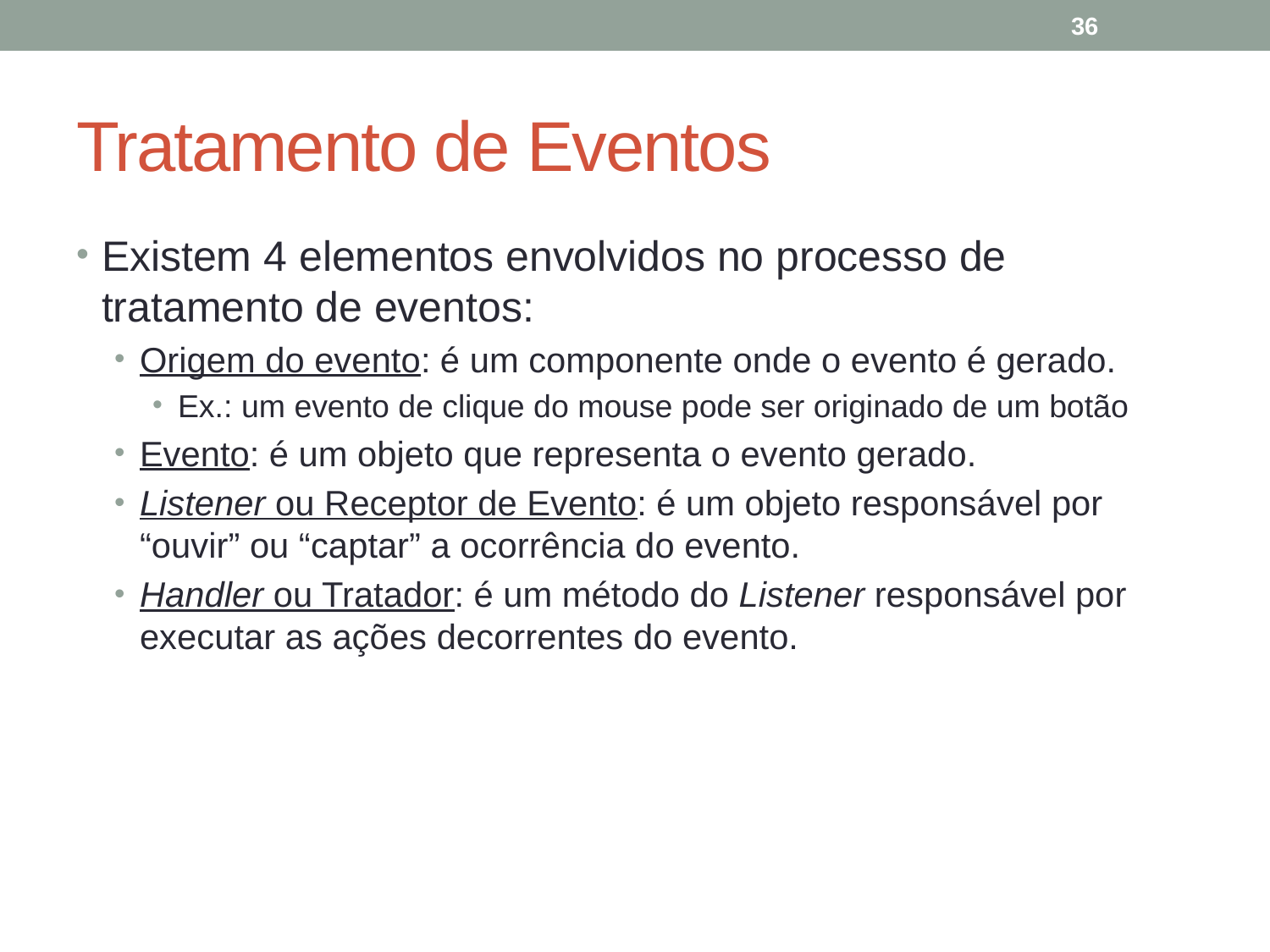

36
# Tratamento de Eventos
Existem 4 elementos envolvidos no processo de tratamento de eventos:
Origem do evento: é um componente onde o evento é gerado.
Ex.: um evento de clique do mouse pode ser originado de um botão
Evento: é um objeto que representa o evento gerado.
Listener ou Receptor de Evento: é um objeto responsável por “ouvir” ou “captar” a ocorrência do evento.
Handler ou Tratador: é um método do Listener responsável por executar as ações decorrentes do evento.